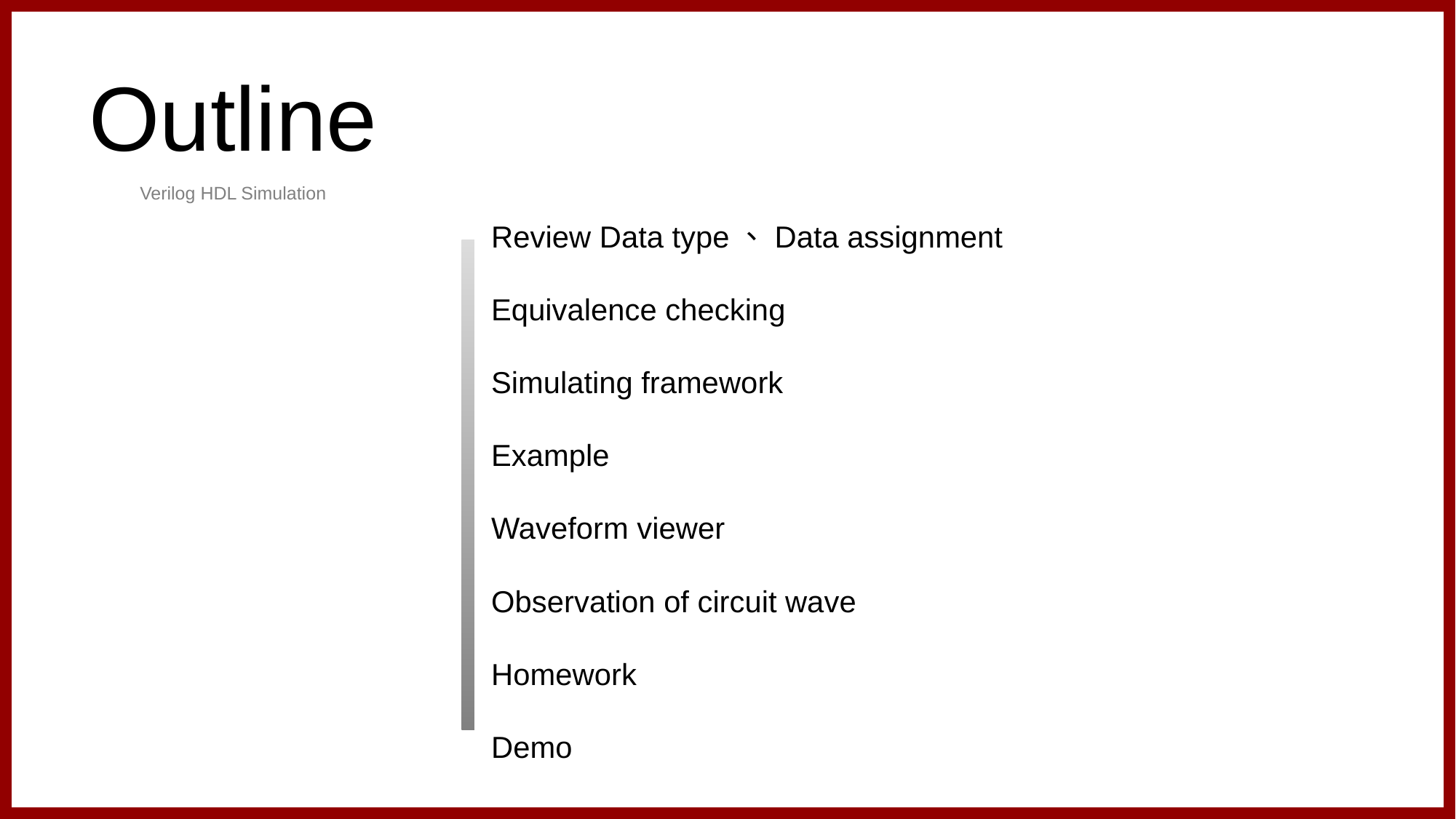

2

Outline
Verilog HDL Simulation
Review Data type、Data assignment
Equivalence checking
Simulating framework
Example
Waveform viewer
Observation of circuit wave
Homework
Demo